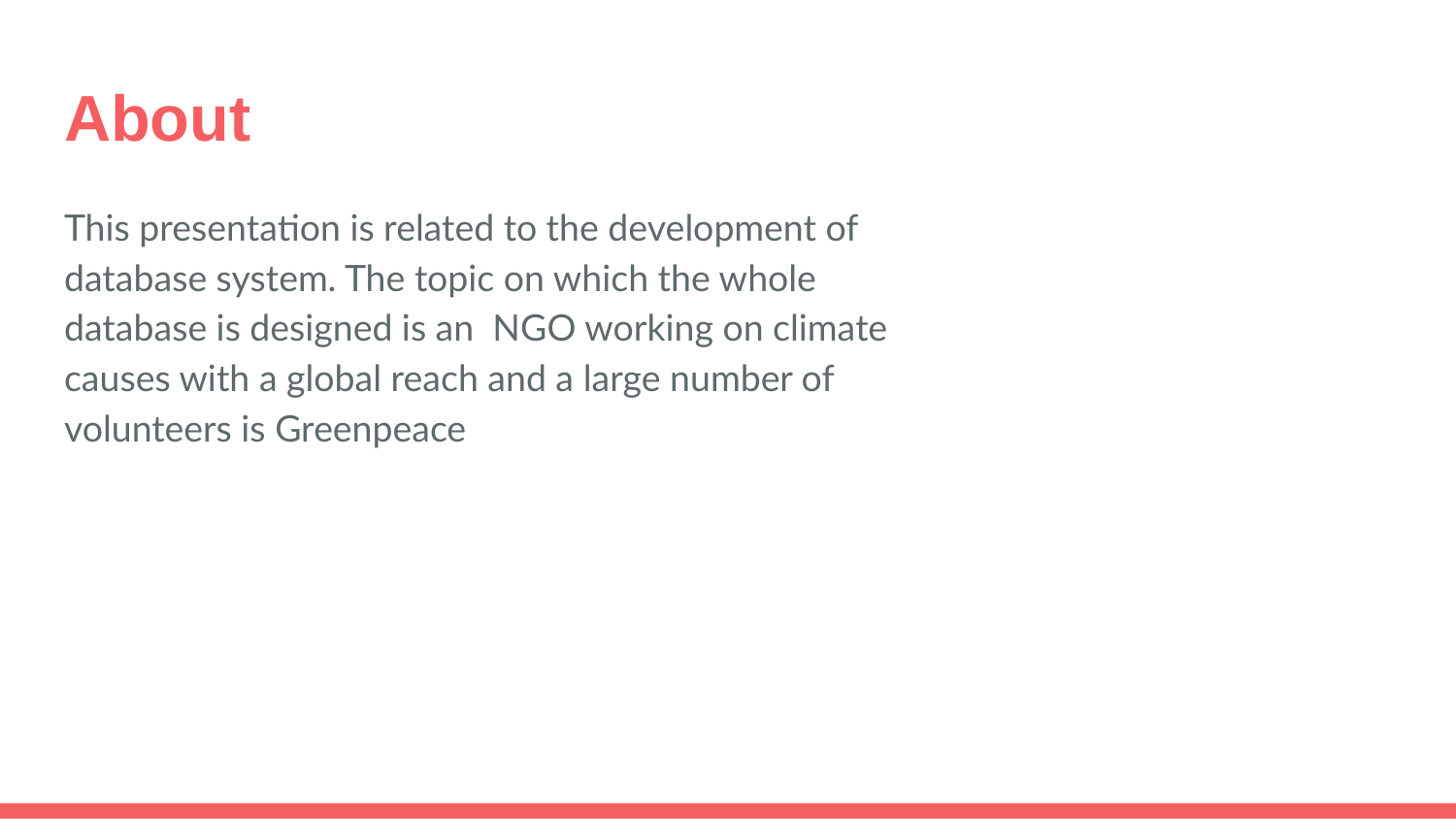

# About
This presentation is related to the development of database system. The topic on which the whole database is designed is an  NGO working on climate causes with a global reach and a large number of volunteers is Greenpeace